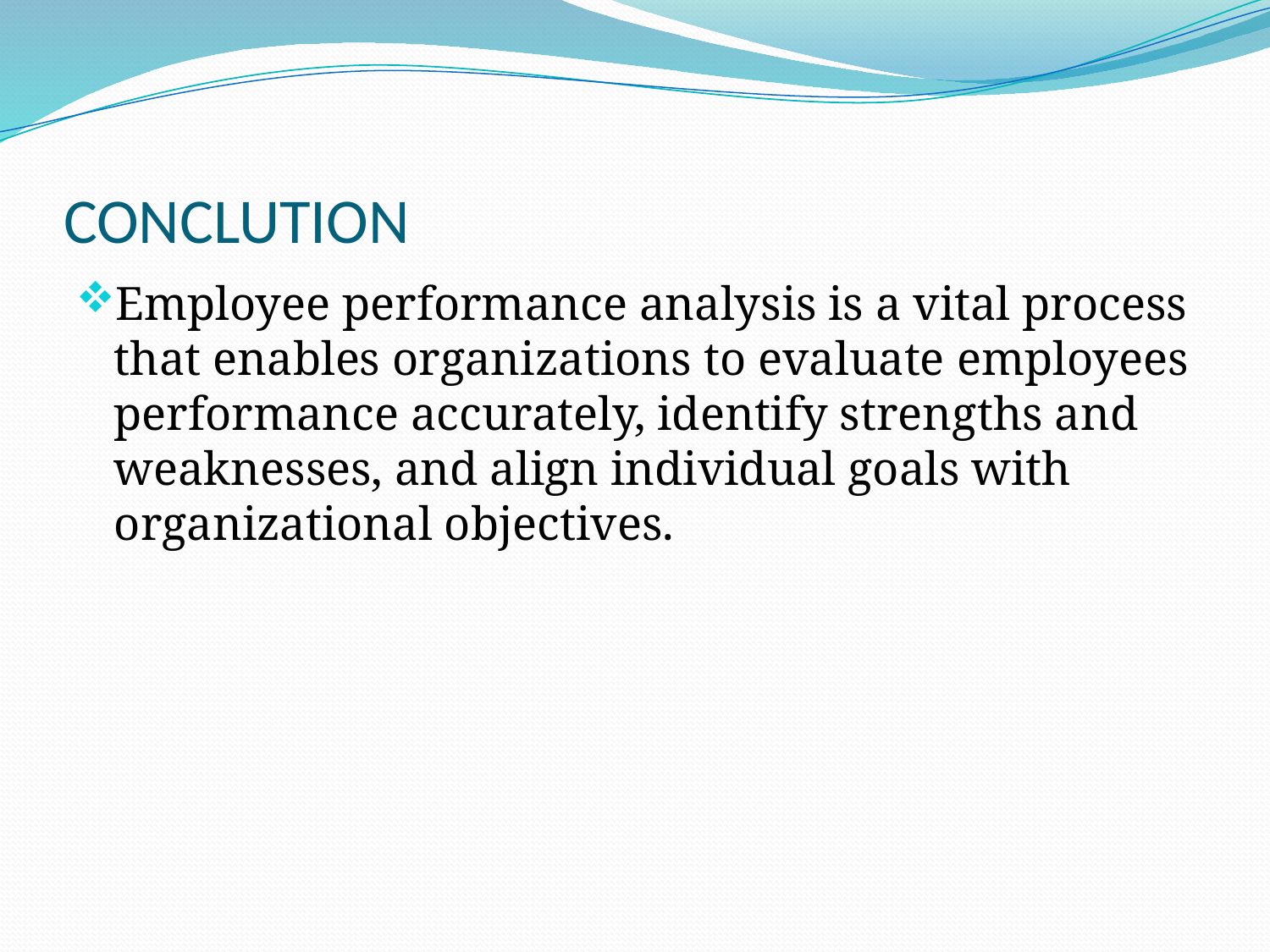

# CONCLUTION
Employee performance analysis is a vital process that enables organizations to evaluate employees performance accurately, identify strengths and weaknesses, and align individual goals with organizational objectives.